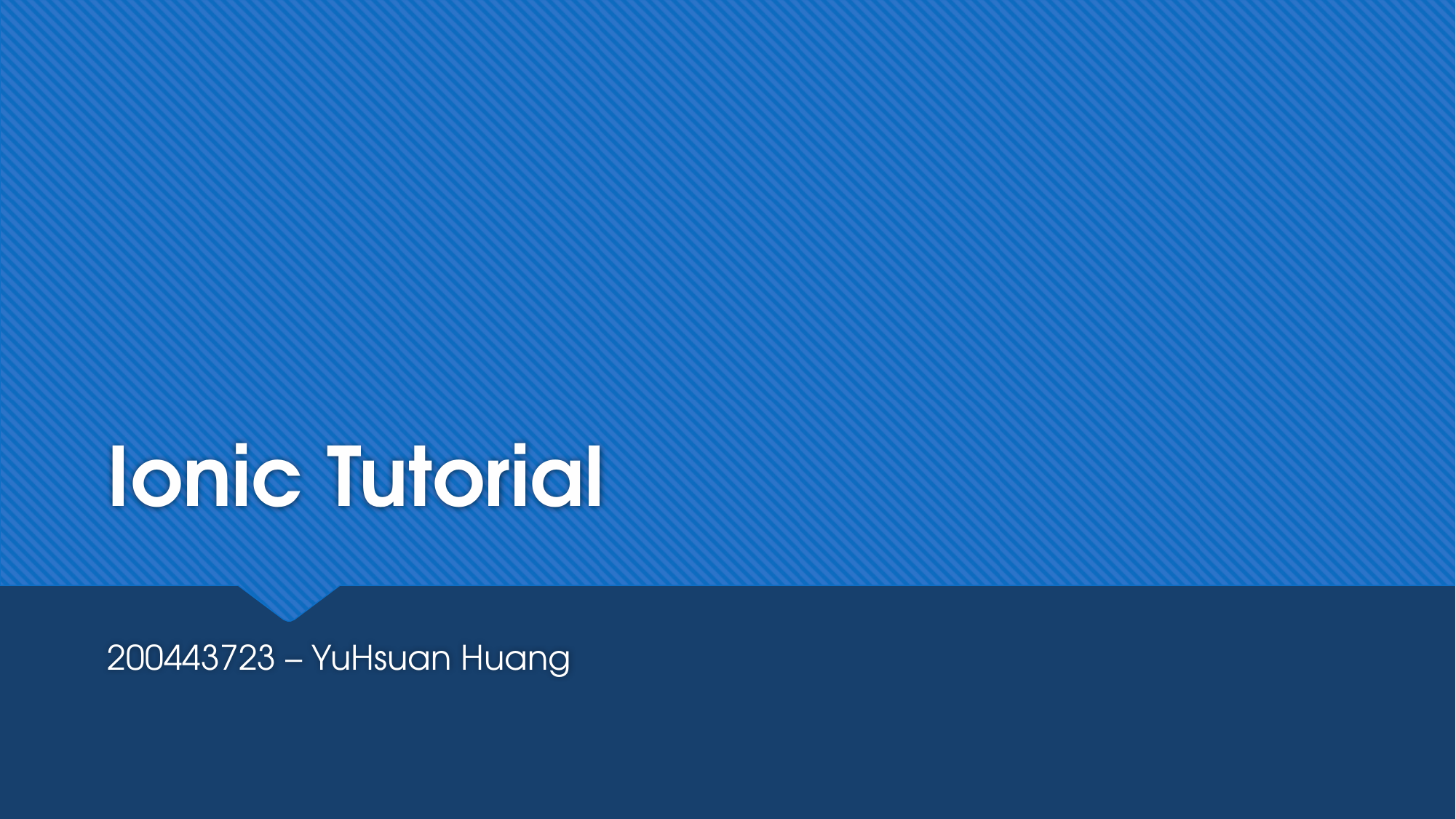

# Ionic Tutorial
200443723 – YuHsuan Huang